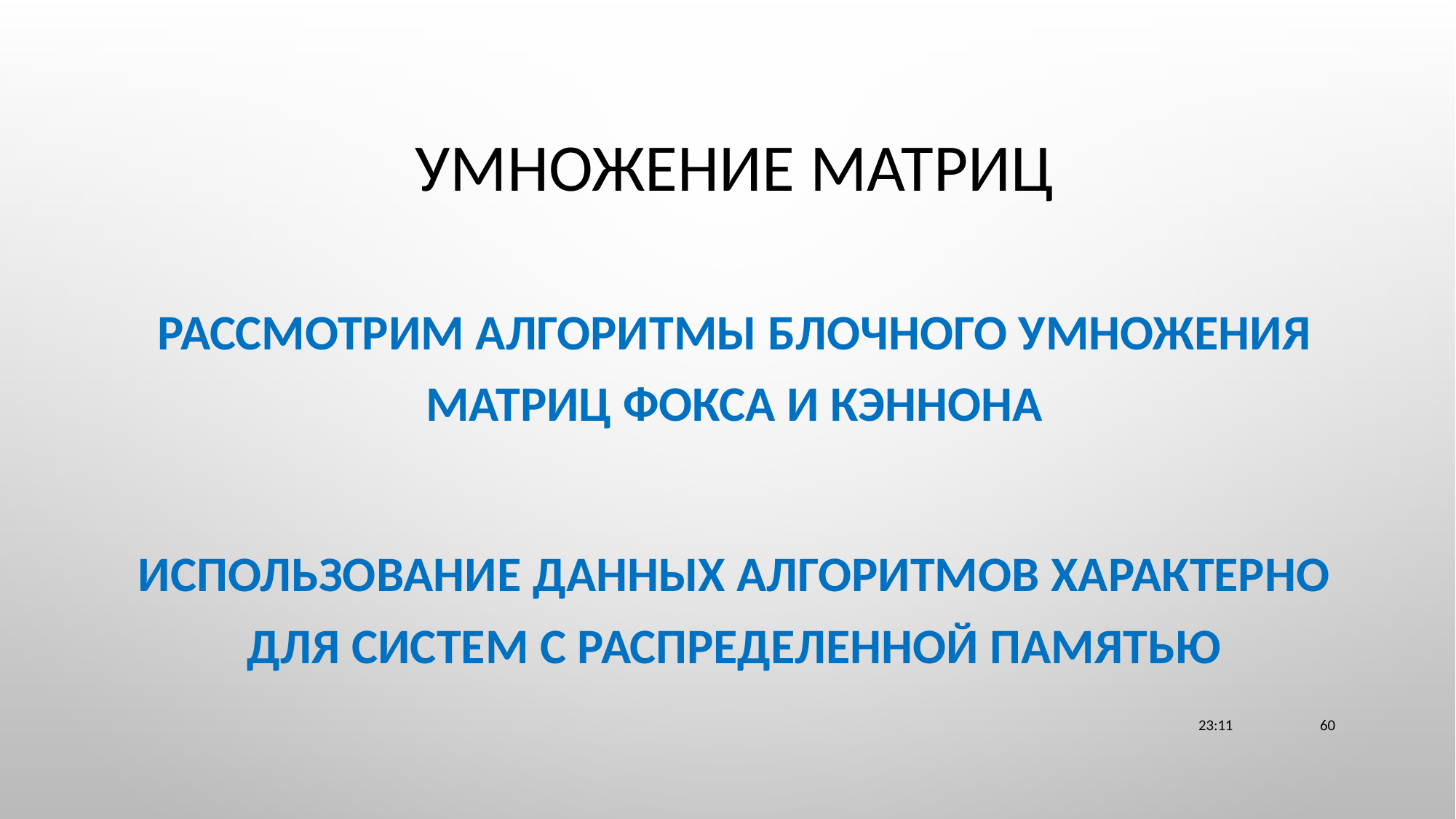

# Умножение матриц
рассмотрим алгоритмы блочного умножения матриц Фокса и Кэннона

Использование данных алгоритмов характерно для систем с распределенной памятью
23:11
60